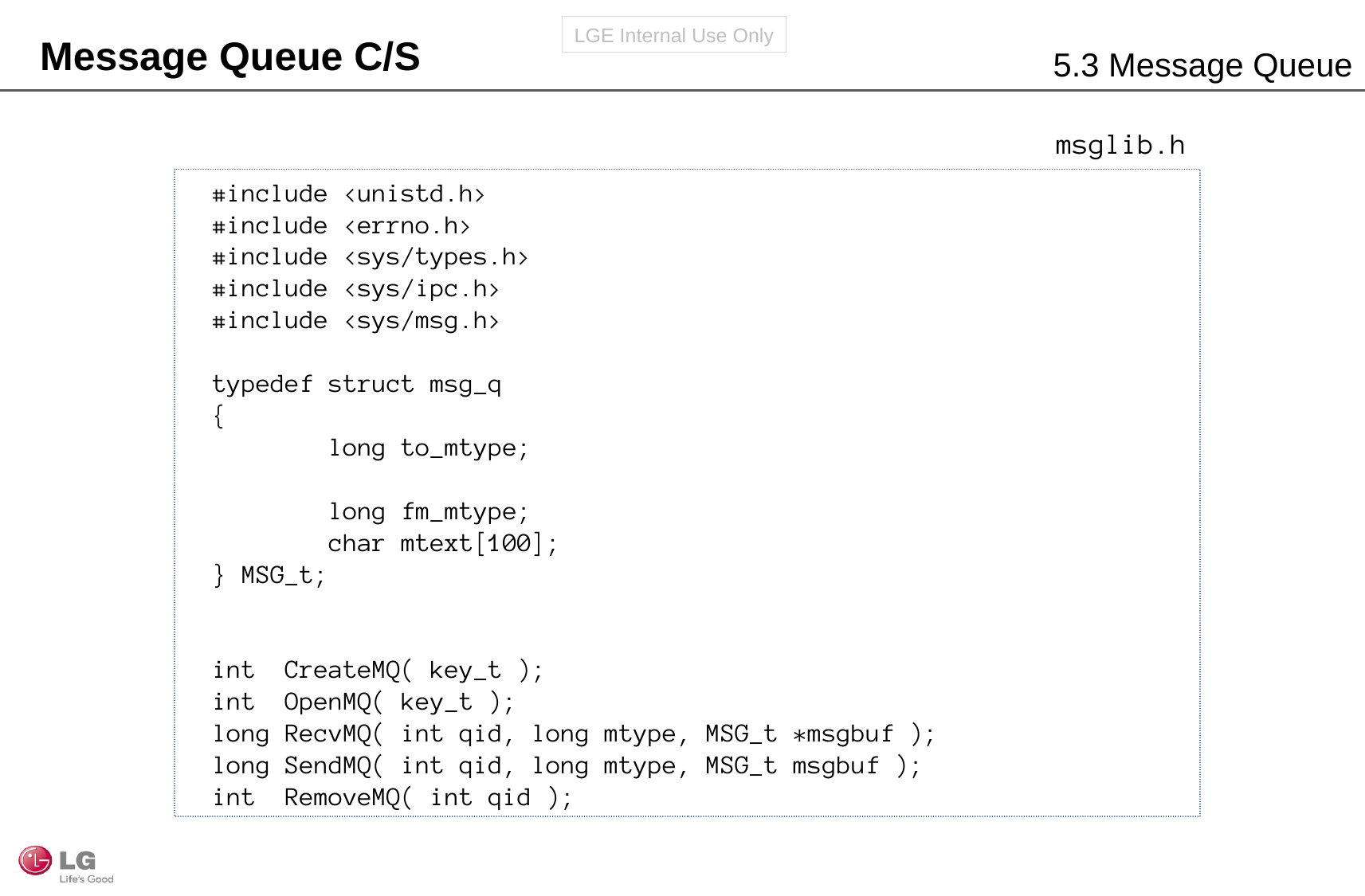

Message Queue C/S
5.3 Message Queue

msglib.h

#include <unistd.h>
#include <errno.h>
#include <sys/types.h>
#include <sys/ipc.h>
#include <sys/msg.h>

typedef struct msg_q
{
        long to_mtype;

        long fm_mtype;
        char mtext[100];
} MSG_t;

int  CreateMQ( key_t );
int  OpenMQ( key_t );
long RecvMQ( int qid, long mtype, MSG_t *msgbuf );
long SendMQ( int qid, long mtype, MSG_t msgbuf );
int  RemoveMQ( int qid );